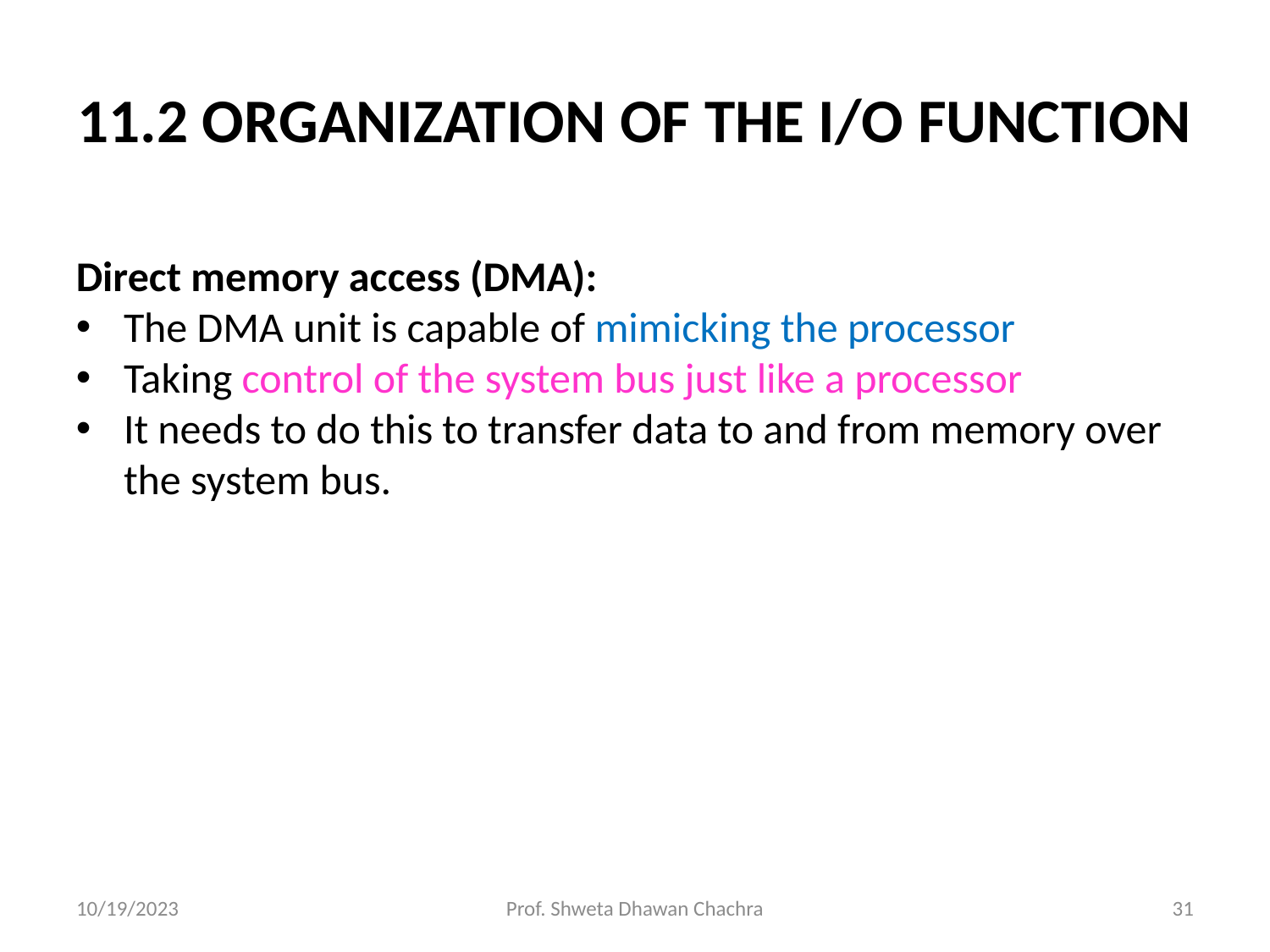

# 11.2 ORGANIZATION OF THE I/O FUNCTION
Direct memory access (DMA):
The DMA unit is capable of mimicking the processor
Taking control of the system bus just like a processor
It needs to do this to transfer data to and from memory over the system bus.

10/19/2023
Prof. Shweta Dhawan Chachra
31